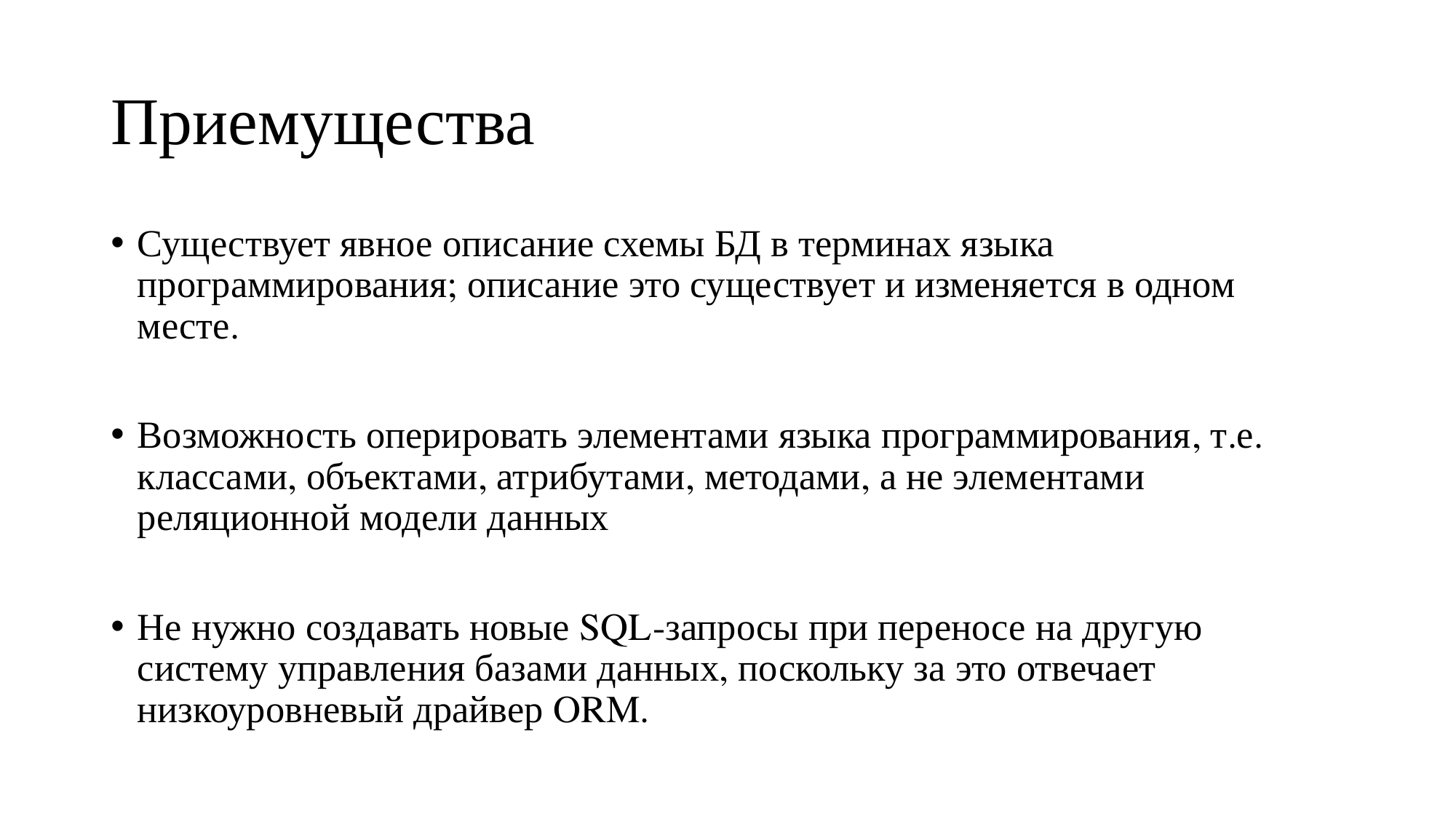

# Приемущества
Существует явное описание схемы БД в терминах языка программирования; описание это существует и изменяется в одном месте.

Возможность оперировать элементами языка программирования, т.е. классами, объектами, атрибутами, методами, а не элементами реляционной модели данных

Не нужно создавать новые SQL-запросы при переносе на другую систему управления базами данных, поскольку за это отвечает низкоуровневый драйвер ORM.